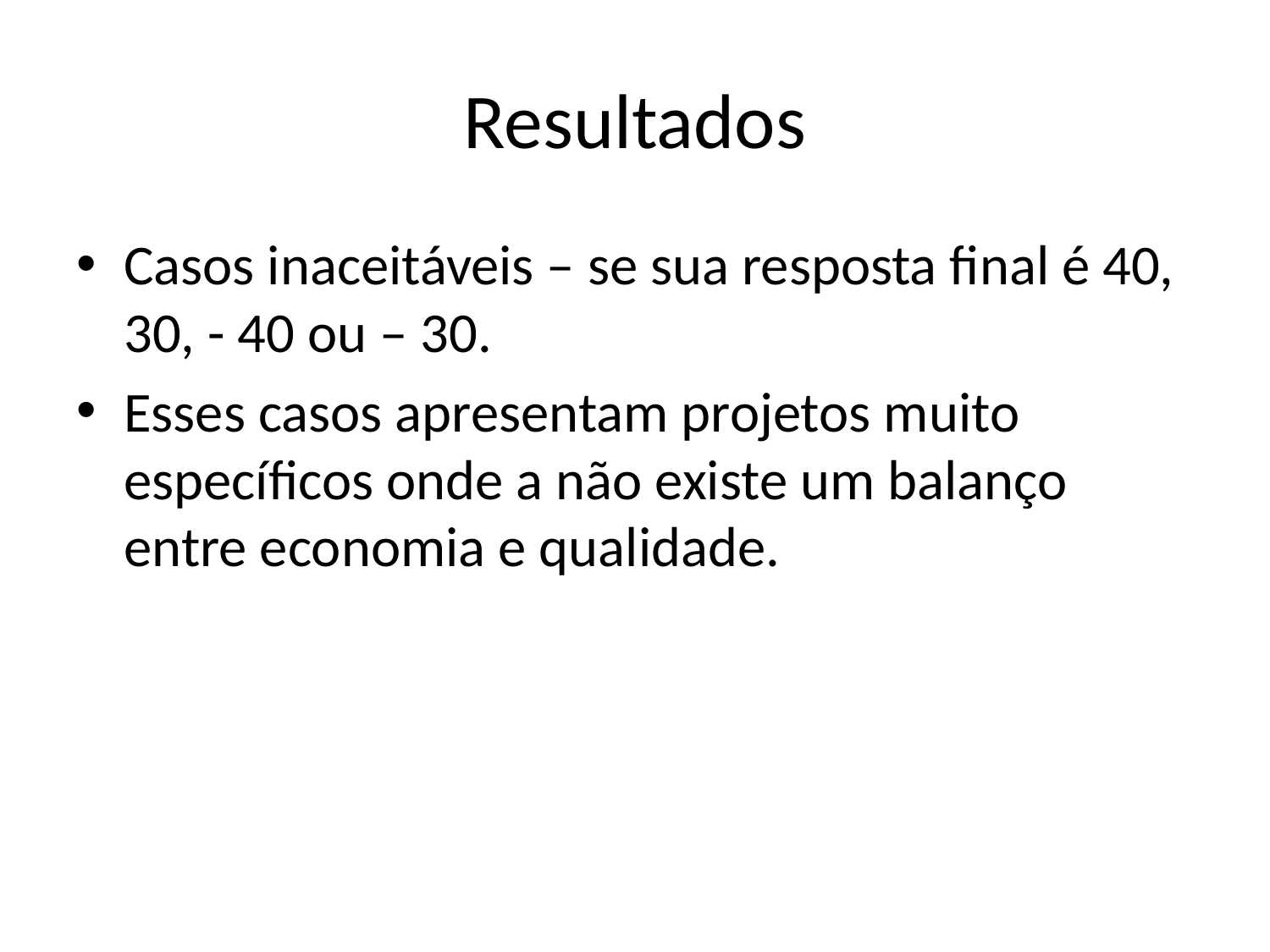

# Resultados
Casos inaceitáveis – se sua resposta final é 40, 30, - 40 ou – 30.
Esses casos apresentam projetos muito específicos onde a não existe um balanço entre economia e qualidade.